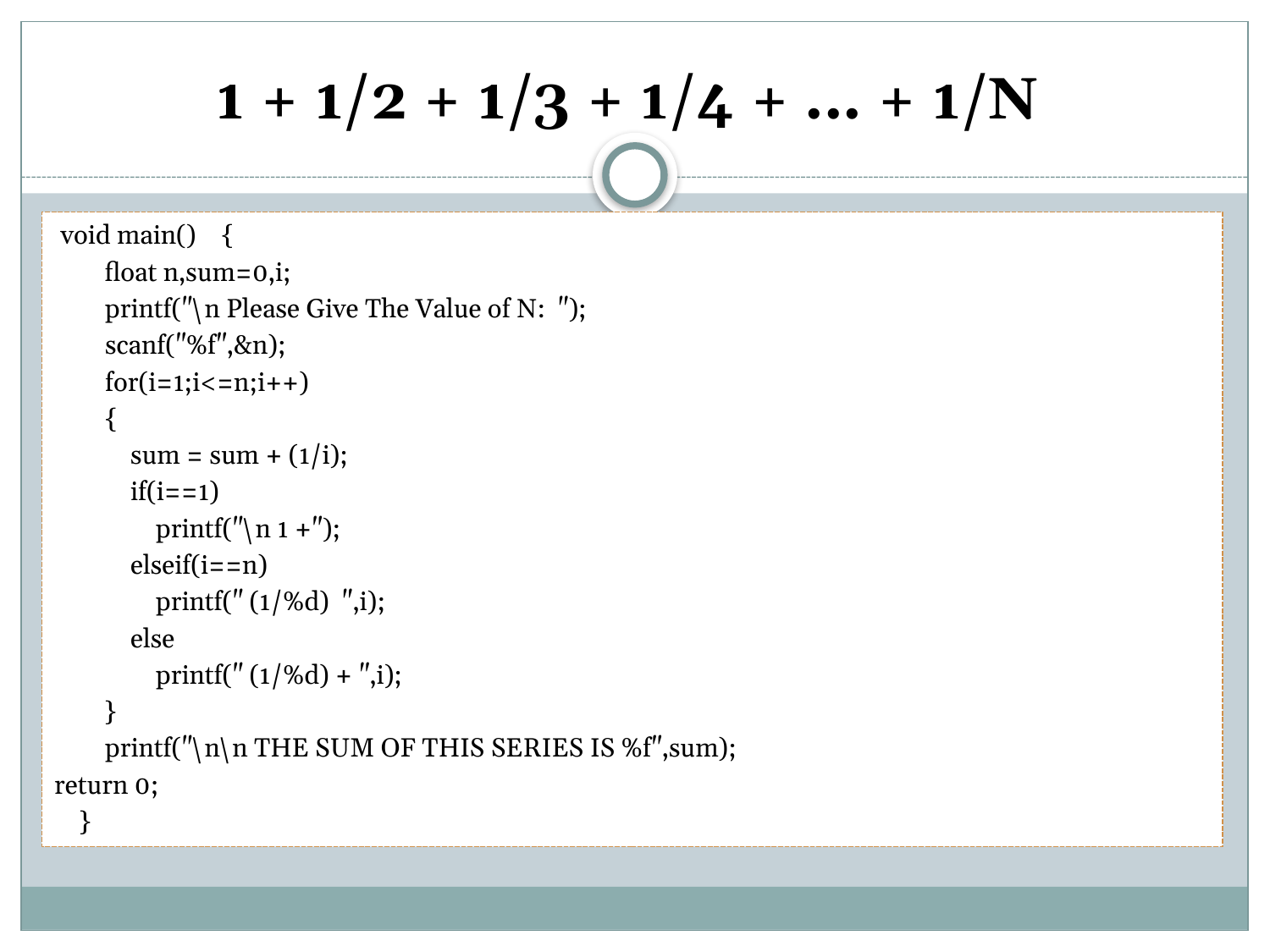

# 1 + 1/2 + 1/3 + 1/4 + ... + 1/N
 void main()    {
        float n,sum=0,i;
        printf("\n Please Give The Value of N:  ");
        scanf("%f",&n);
        for(i=1;i<=n;i++)
        {
            sum = sum + (1/i);
            if(i==1)
                printf("\n 1 +");
            elseif(i==n)
                printf(" (1/%d)  ",i);
            else
                printf(" (1/%d) + ",i);
        }
        printf("\n\n THE SUM OF THIS SERIES IS %f",sum);
return 0;
    }